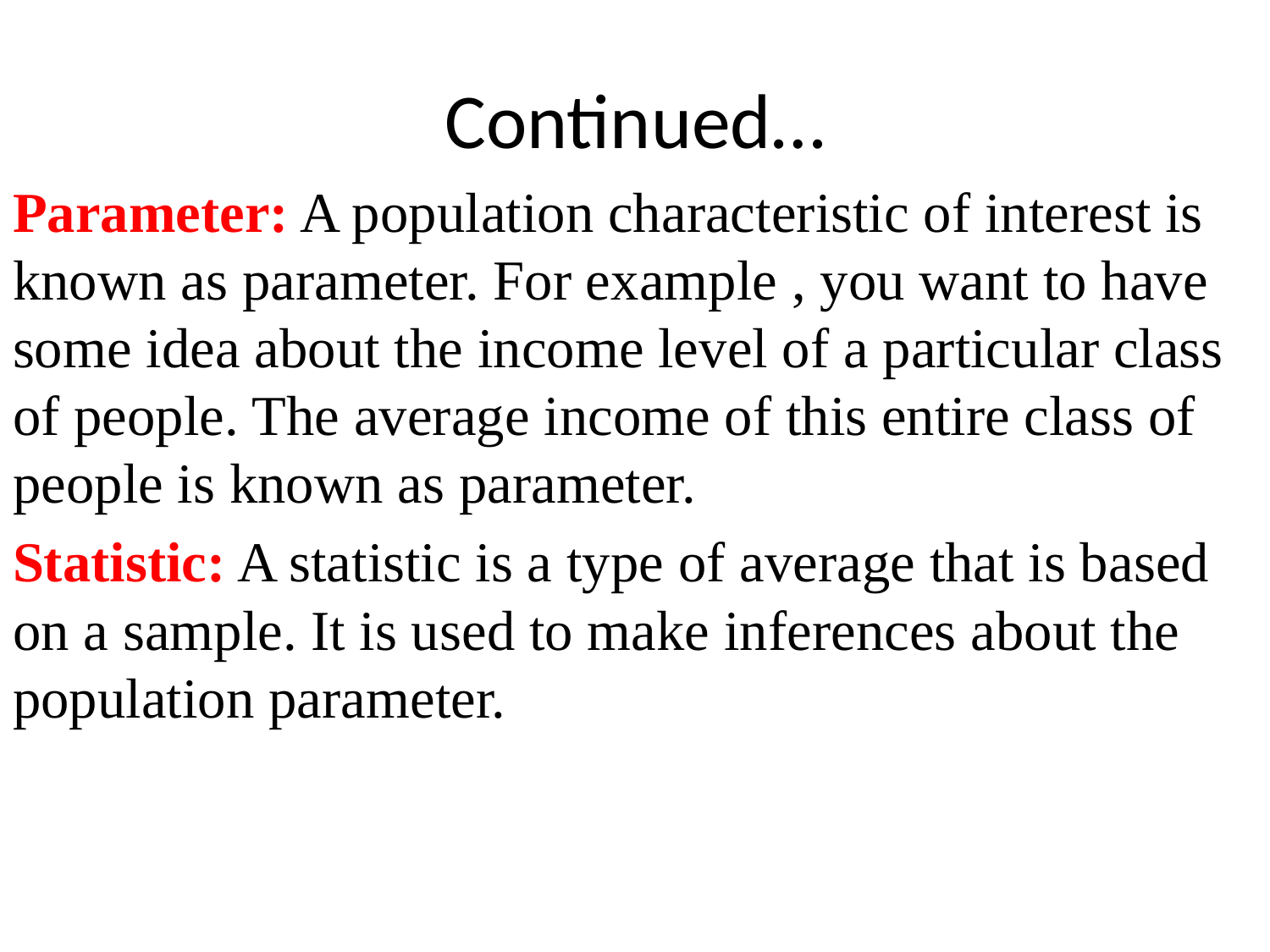

# Continued…
Parameter: A population characteristic of interest is known as parameter. For example , you want to have some idea about the income level of a particular class of people. The average income of this entire class of people is known as parameter.
Statistic: A statistic is a type of average that is based on a sample. It is used to make inferences about the population parameter.